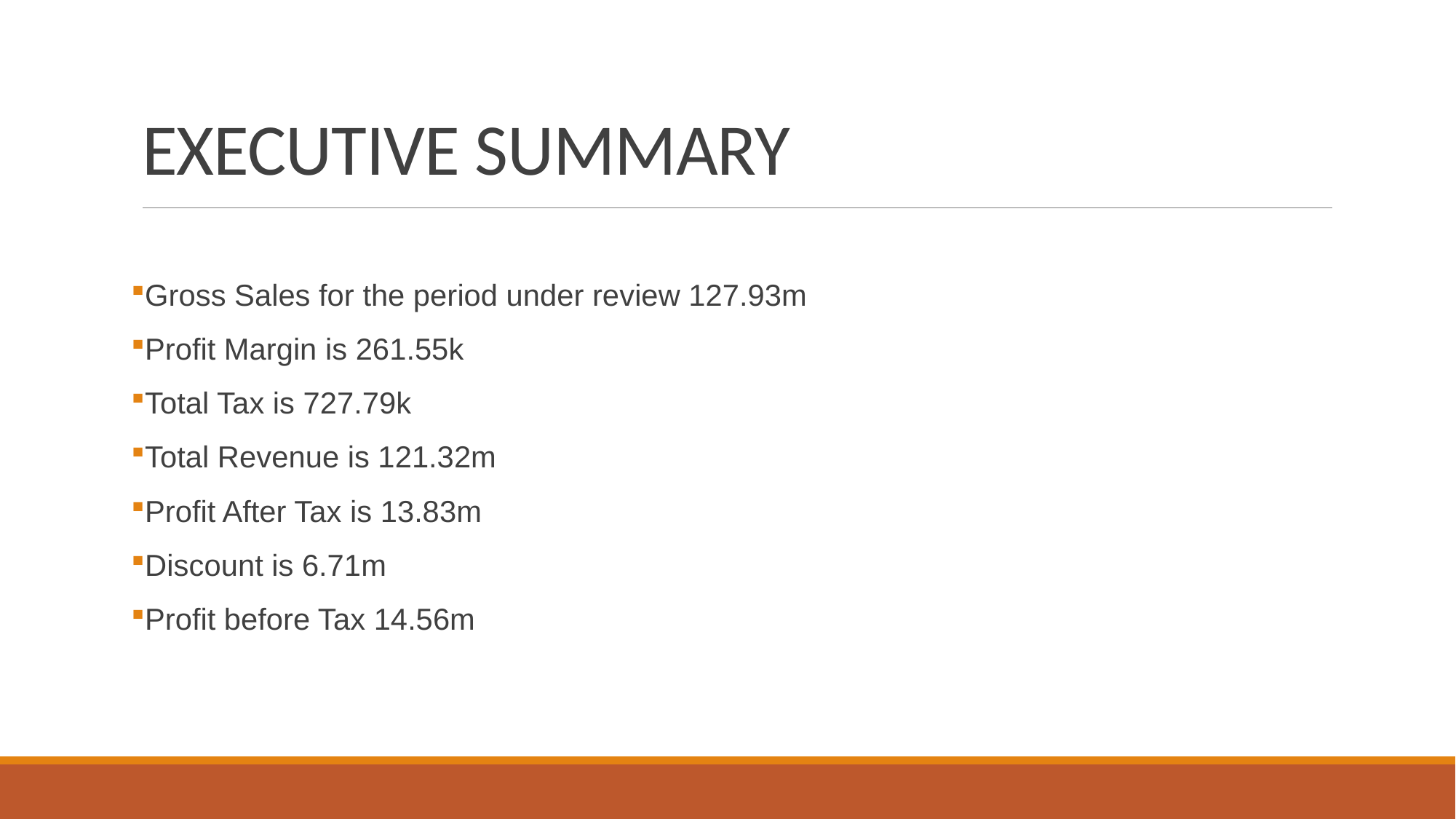

# EXECUTIVE SUMMARY

Gross Sales for the period under review 127.93m
Profit Margin is 261.55k
Total Tax is 727.79k
Total Revenue is 121.32m
Profit After Tax is 13.83m
Discount is 6.71m
Profit before Tax 14.56m